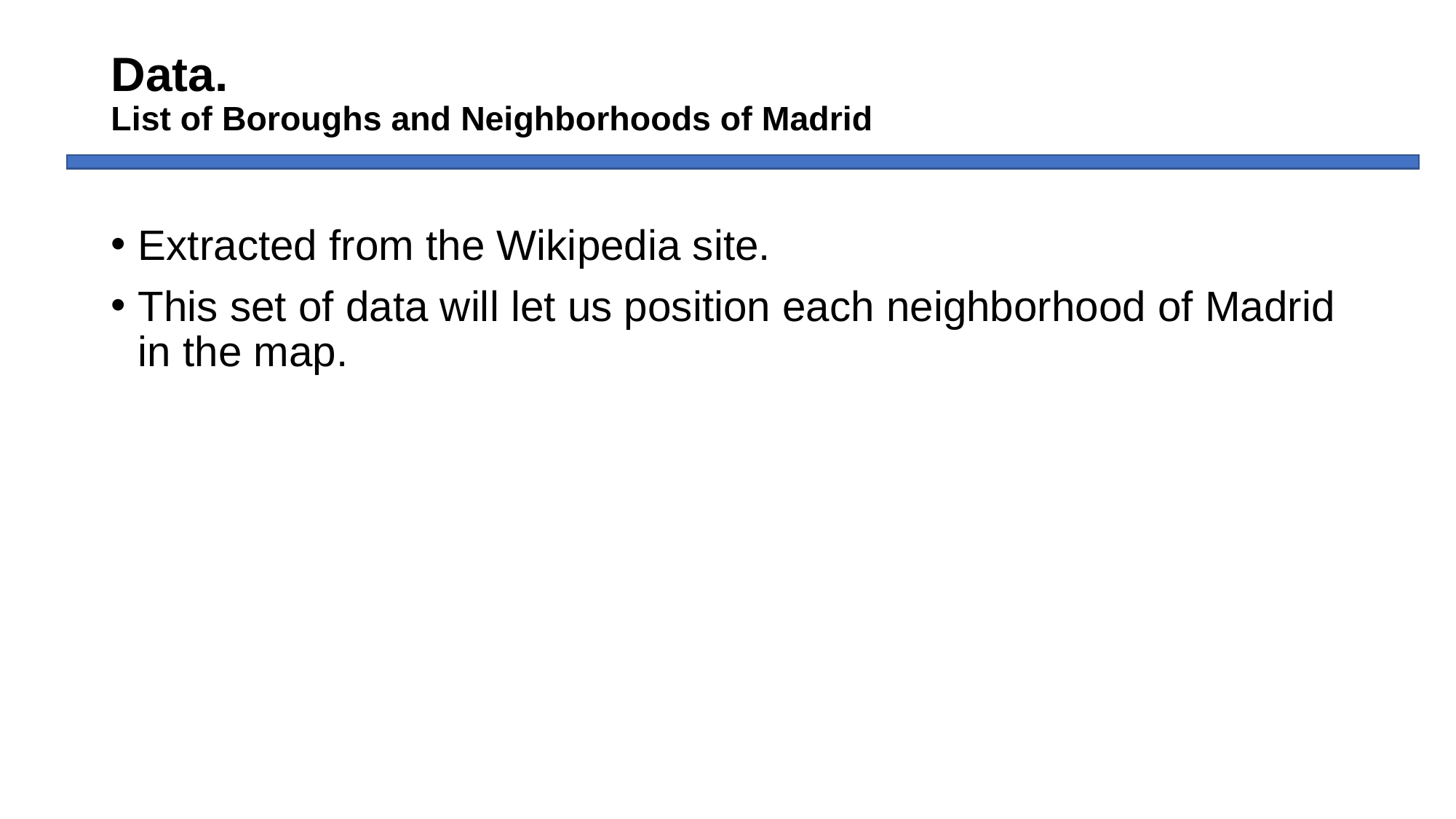

# Data. List of Boroughs and Neighborhoods of Madrid

Extracted from the Wikipedia site.
This set of data will let us position each neighborhood of Madrid in the map.